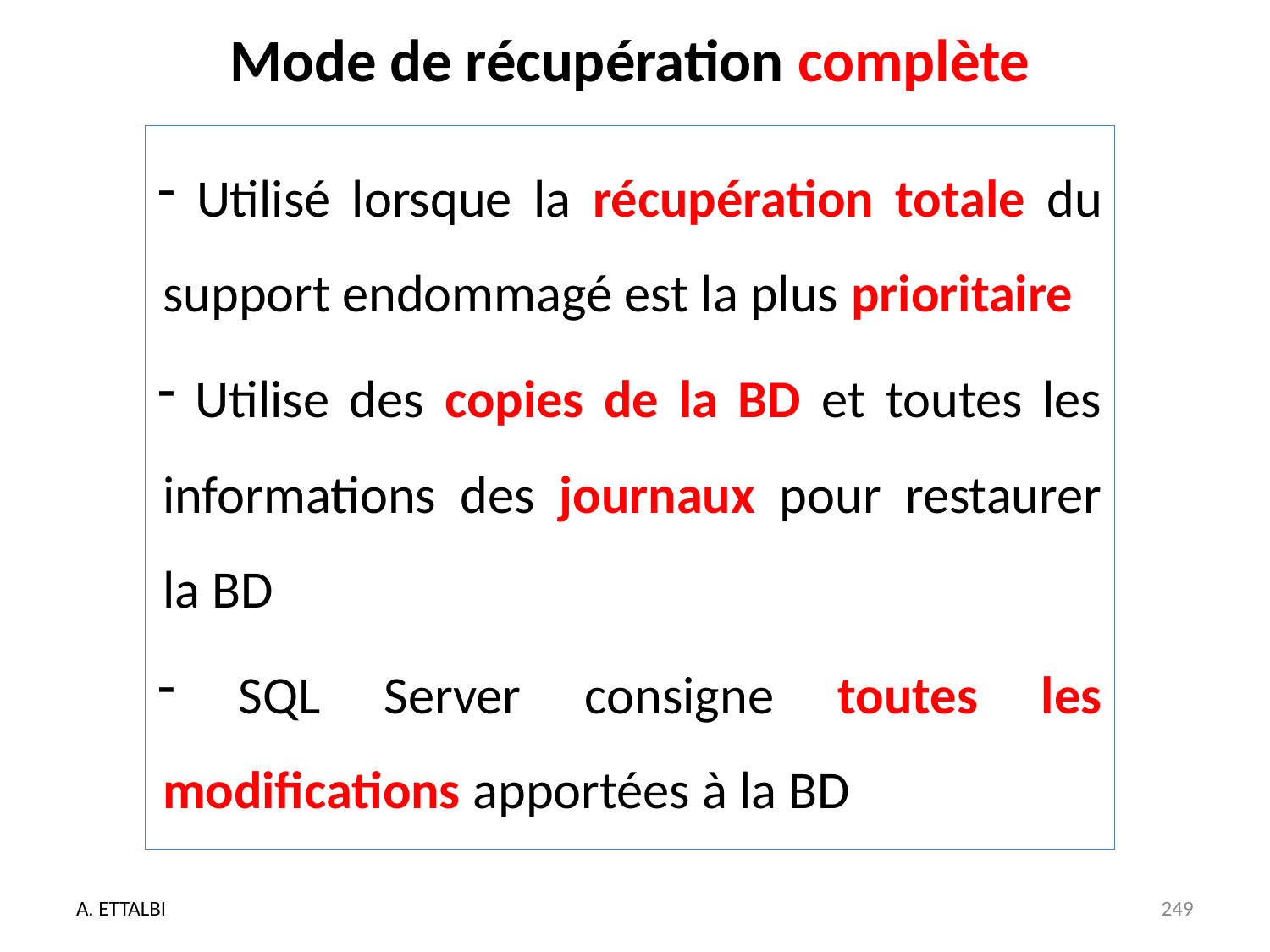

# Mode de récupération complète
 Utilisé lorsque la récupération totale du support endommagé est la plus prioritaire
 Utilise des copies de la BD et toutes les informations des journaux pour restaurer la BD
 SQL Server consigne toutes les modifications apportées à la BD
A. ETTALBI
249